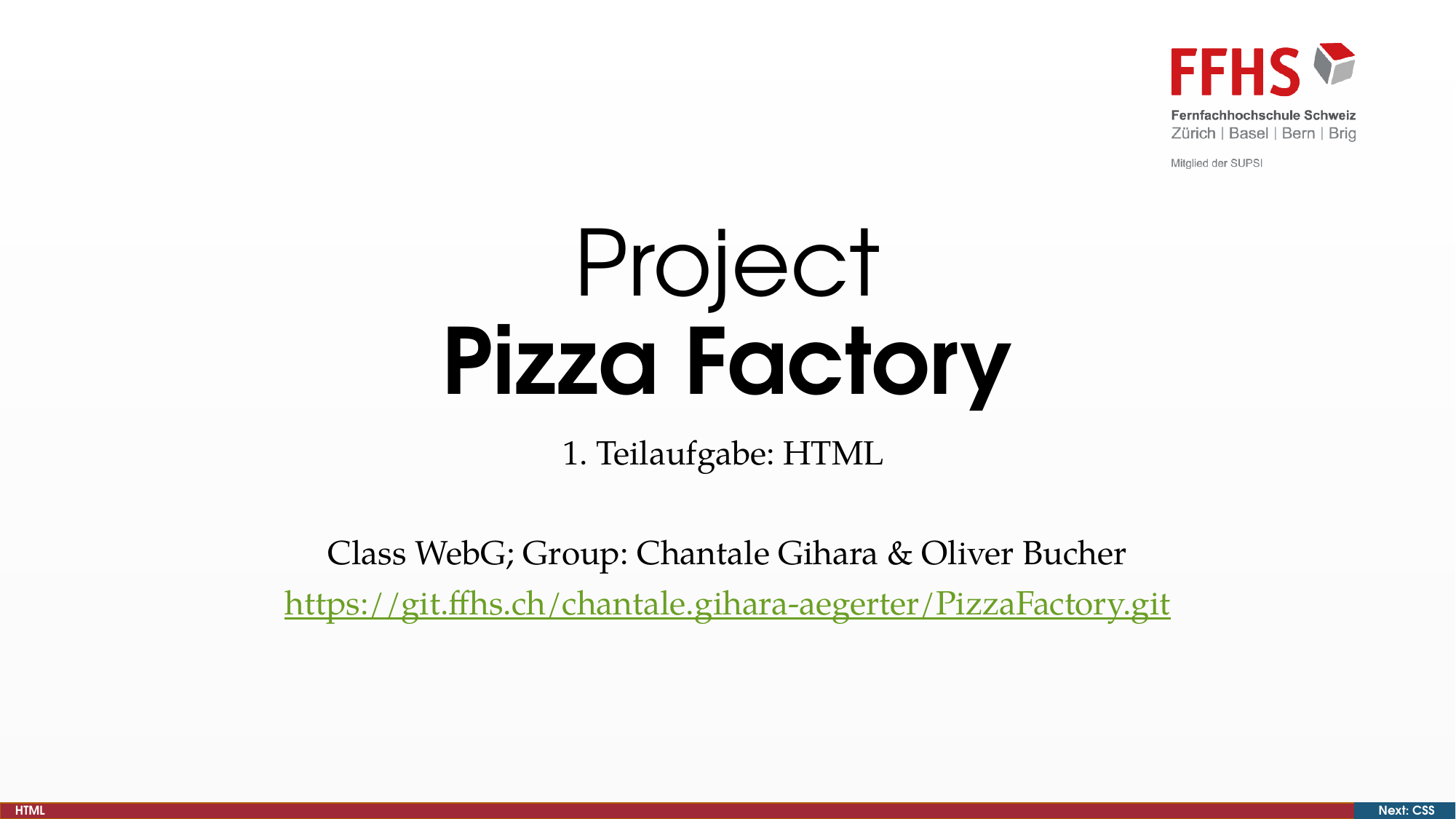

# Project Pizza Factory
1. Teilaufgabe: HTML

Class WebG; Group: Chantale Gihara & Oliver Bucher
https://git.ffhs.ch/chantale.gihara-aegerter/PizzaFactory.git